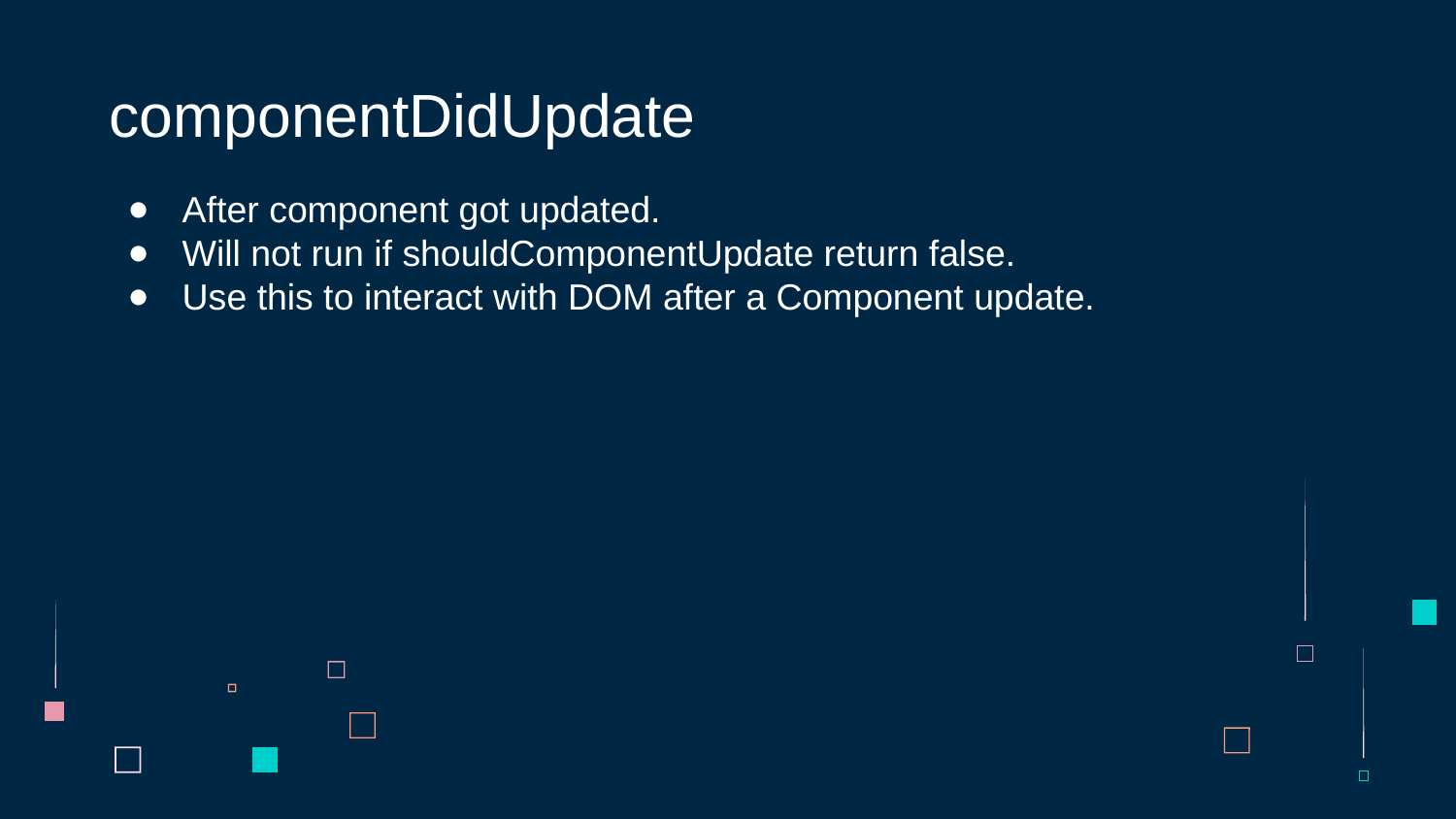

# componentDidUpdate
After component got updated.
Will not run if shouldComponentUpdate return false.
Use this to interact with DOM after a Component update.